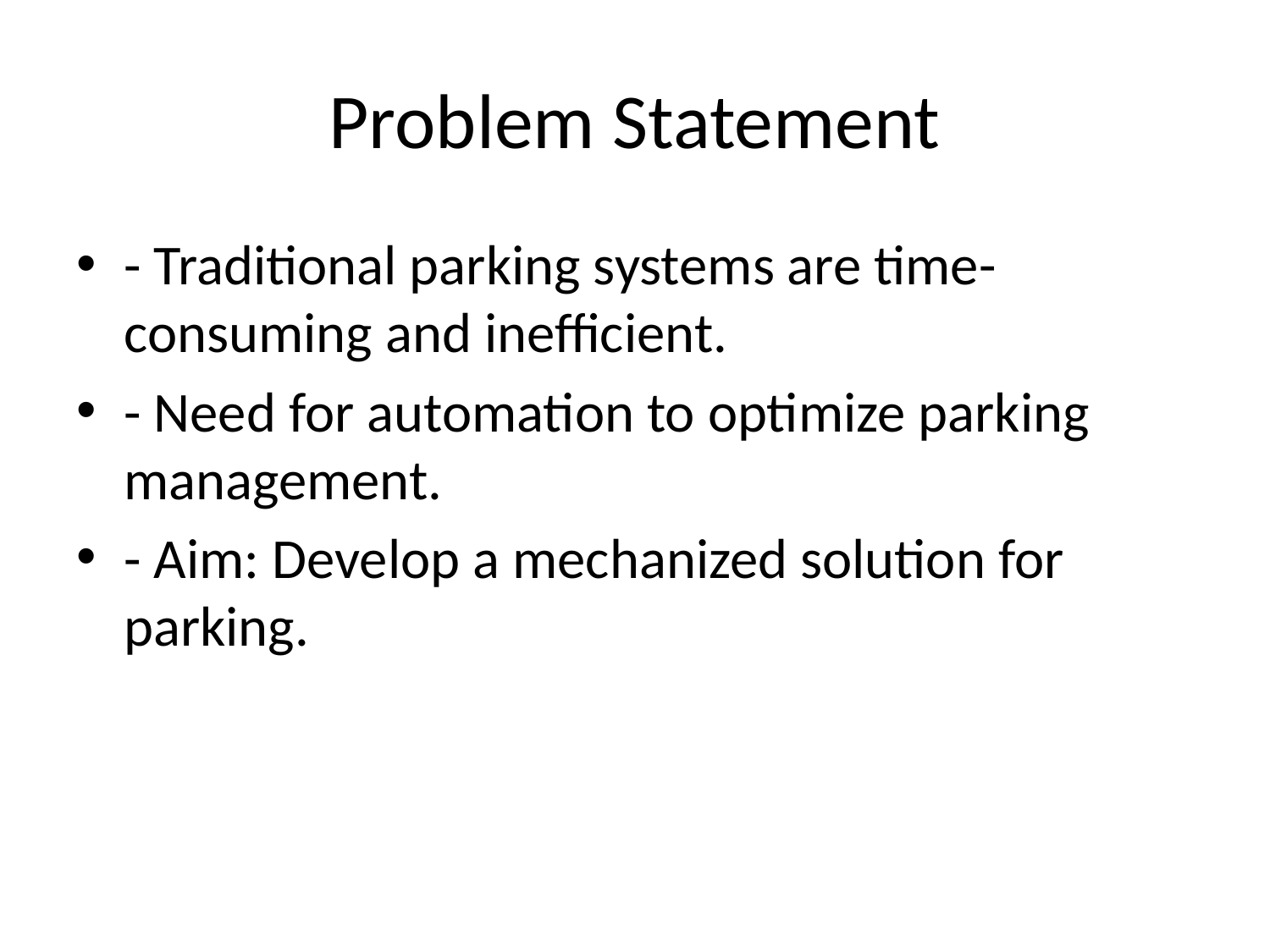

# Problem Statement
- Traditional parking systems are time-consuming and inefficient.
- Need for automation to optimize parking management.
- Aim: Develop a mechanized solution for parking.